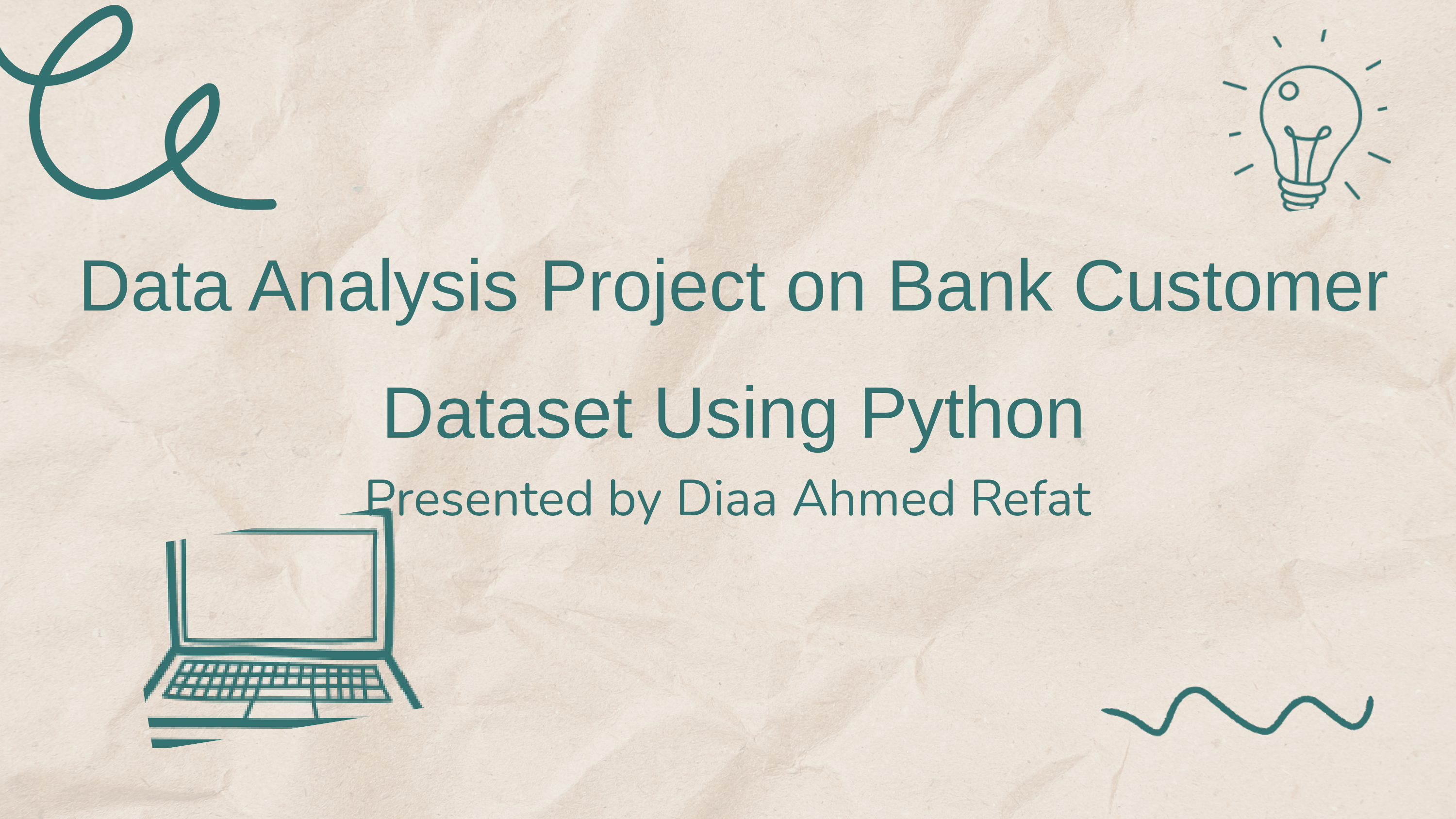

Data Analysis Project on Bank Customer Dataset Using Python
Presented by Diaa Ahmed Refat